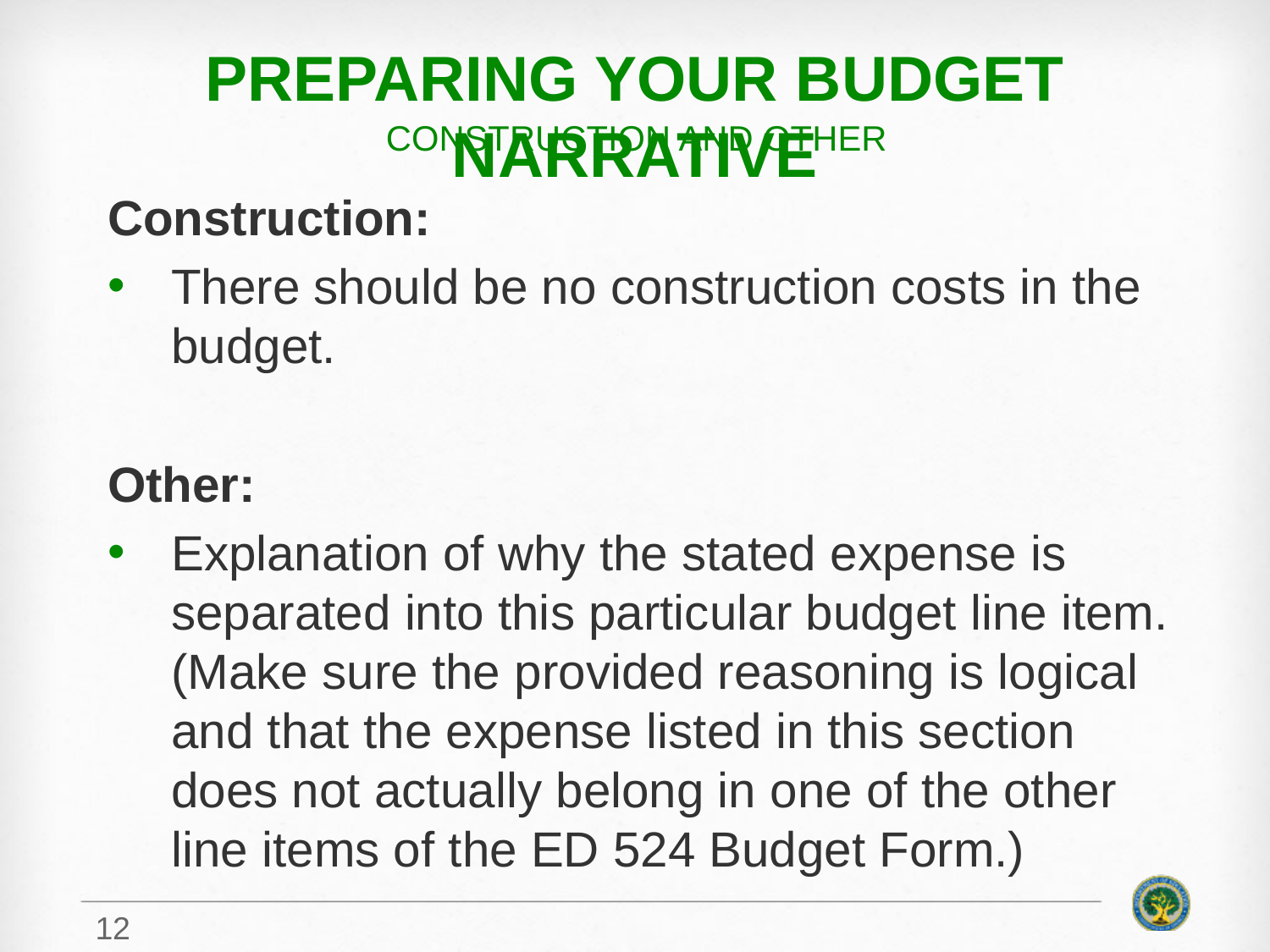

# Preparing your Budget Narrative
Construction and Other
Construction:
There should be no construction costs in the budget.

Other:
Explanation of why the stated expense is separated into this particular budget line item. (Make sure the provided reasoning is logical and that the expense listed in this section does not actually belong in one of the other line items of the ED 524 Budget Form.)

12